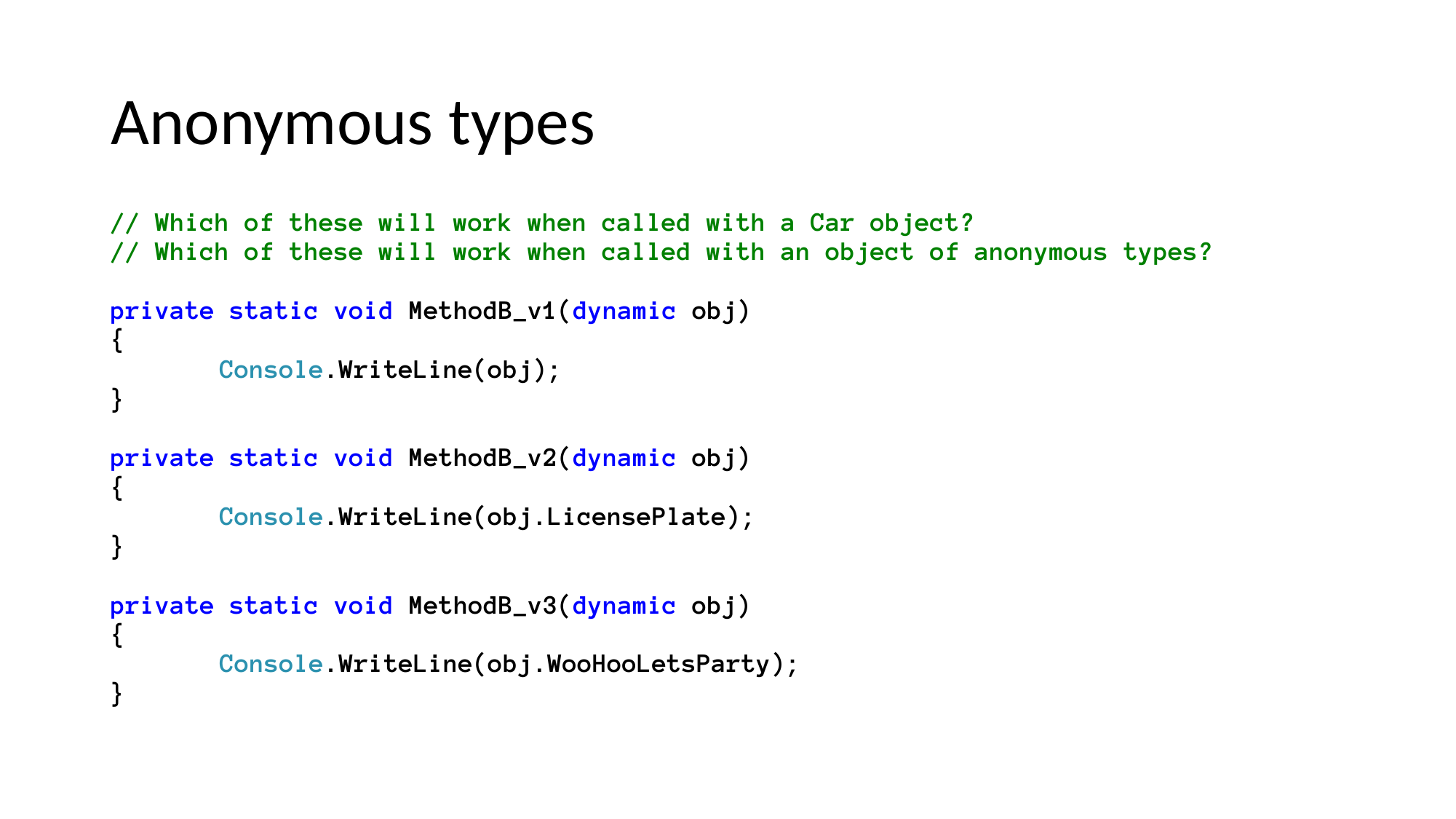

# Anonymous types
// Which of these will work when called with a Car object?
// Which of these will work when called with an object of anonymous types?

private static void MethodB_v1(dynamic obj)
{
	Console.WriteLine(obj);
}

private static void MethodB_v2(dynamic obj)
{
	Console.WriteLine(obj.LicensePlate);
}

private static void MethodB_v3(dynamic obj)
{
	Console.WriteLine(obj.WooHooLetsParty);
}